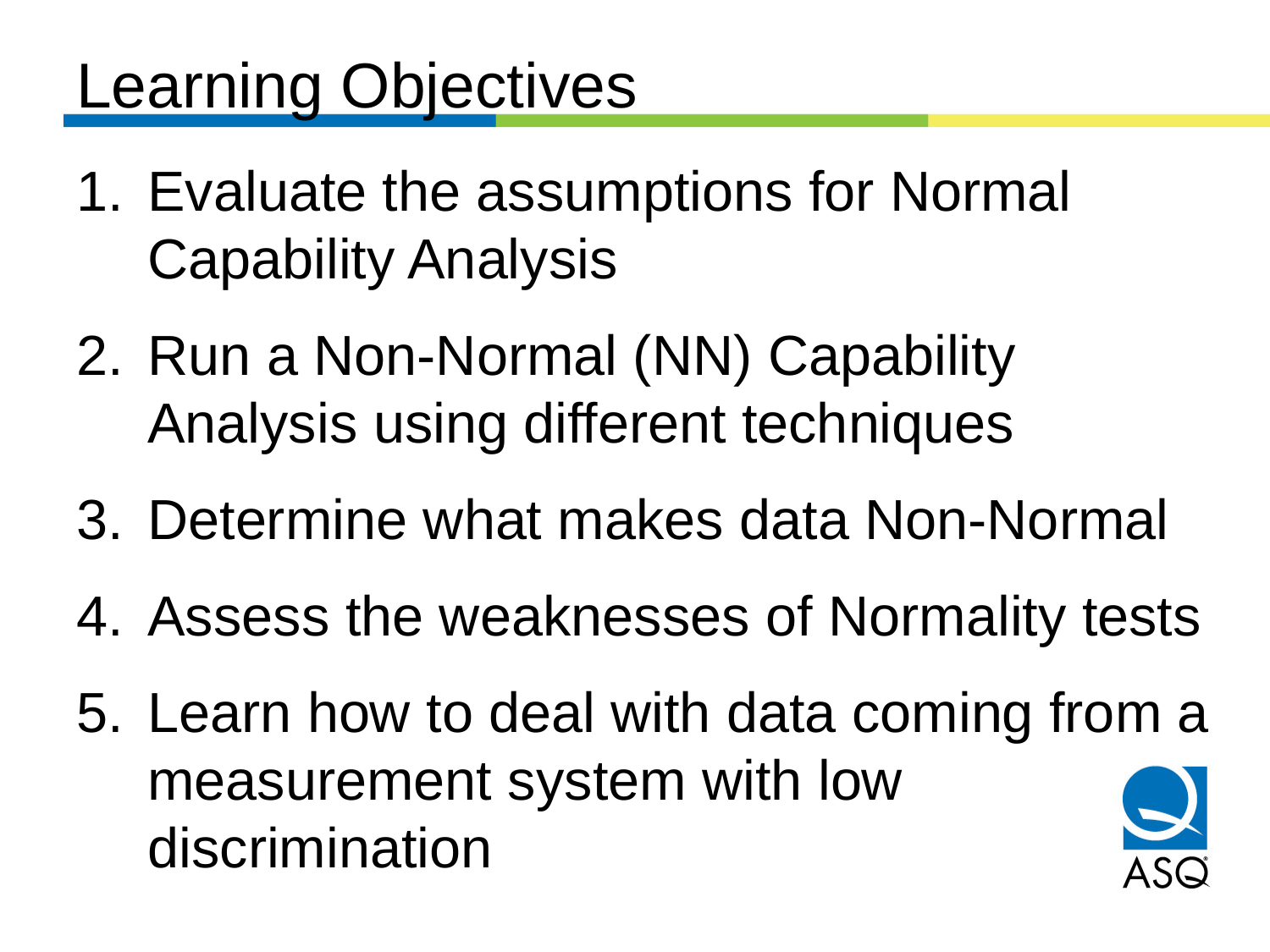

# Learning Objectives
Evaluate the assumptions for Normal Capability Analysis
Run a Non-Normal (NN) Capability Analysis using different techniques
Determine what makes data Non-Normal
Assess the weaknesses of Normality tests
Learn how to deal with data coming from a measurement system with low discrimination